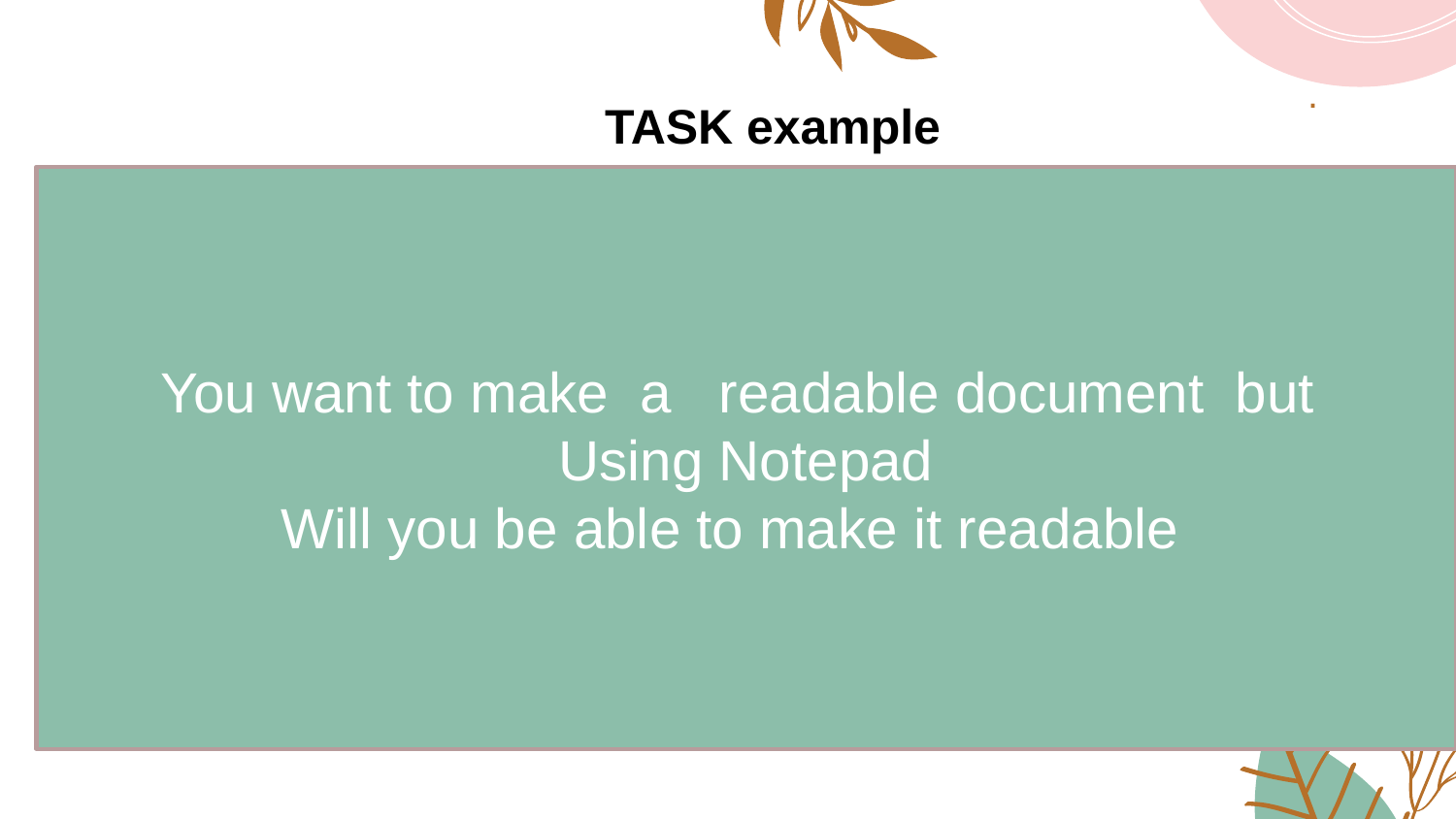

.
# TASK example
You want to make  a   readable document  but
Using Notepad
Will you be able to make it readable